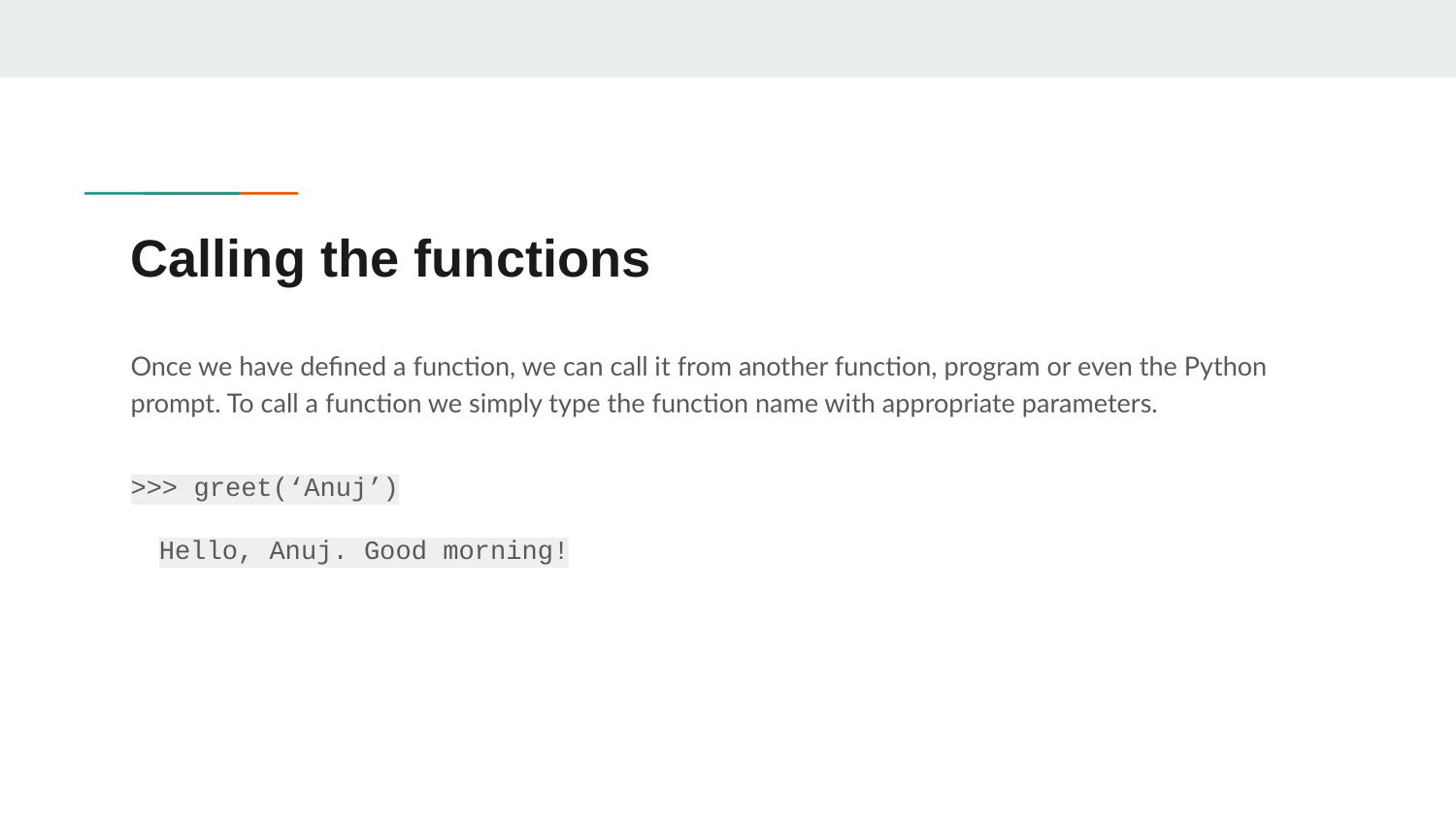

# Calling the functions
Once we have defined a function, we can call it from another function, program or even the Python prompt. To call a function we simply type the function name with appropriate parameters.
>>> greet(‘Anuj’)
Hello, Anuj. Good morning!